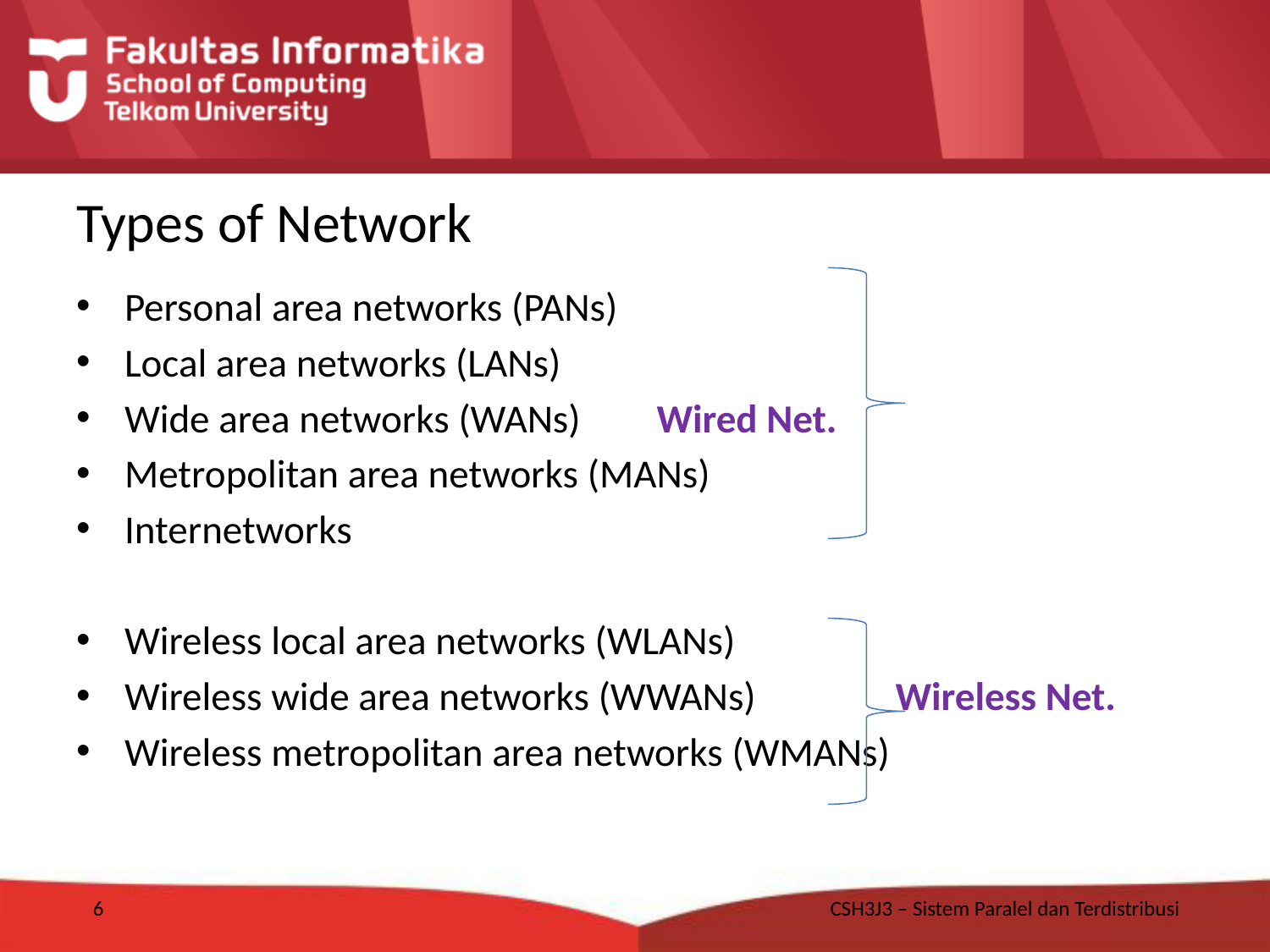

# Types of Network

Personal area networks (PANs)
Local area networks (LANs)
Wide area networks (WANs)				      Wired Net.
Metropolitan area networks (MANs)
Internetworks

Wireless local area networks (WLANs)
Wireless wide area networks (WWANs)		      Wireless Net.
Wireless metropolitan area networks (WMANs)

6
CSH3J3 – Sistem Paralel dan Terdistribusi